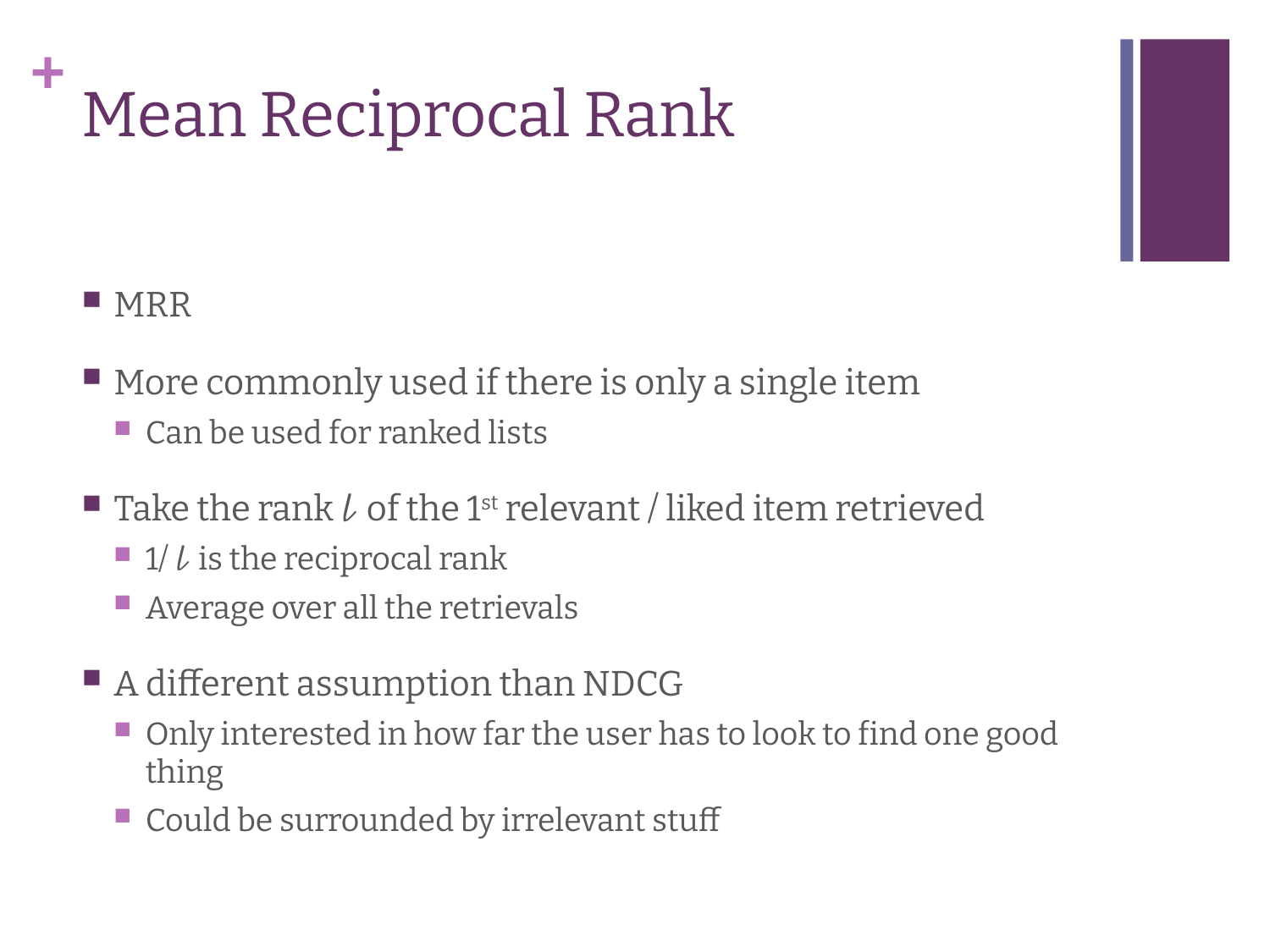

# Mean Reciprocal Rank
MRR
More commonly used if there is only a single item
Can be used for ranked lists
Take the rank 𝓁 of the 1st relevant / liked item retrieved
1/ 𝓁 is the reciprocal rank
Average over all the retrievals
A different assumption than NDCG
Only interested in how far the user has to look to find one good thing
Could be surrounded by irrelevant stuff